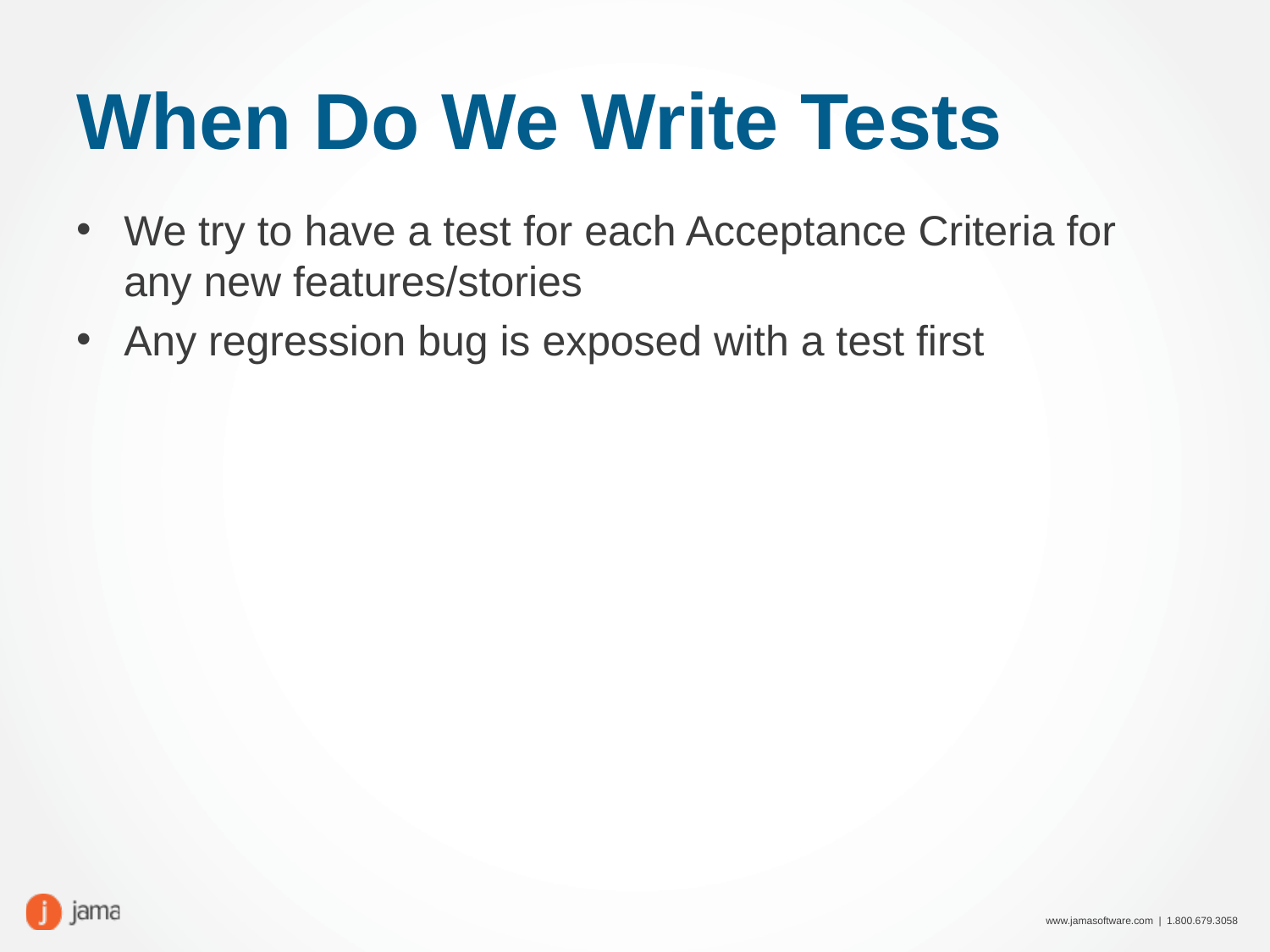

# When Do We Write Tests
We try to have a test for each Acceptance Criteria for any new features/stories
Any regression bug is exposed with a test first